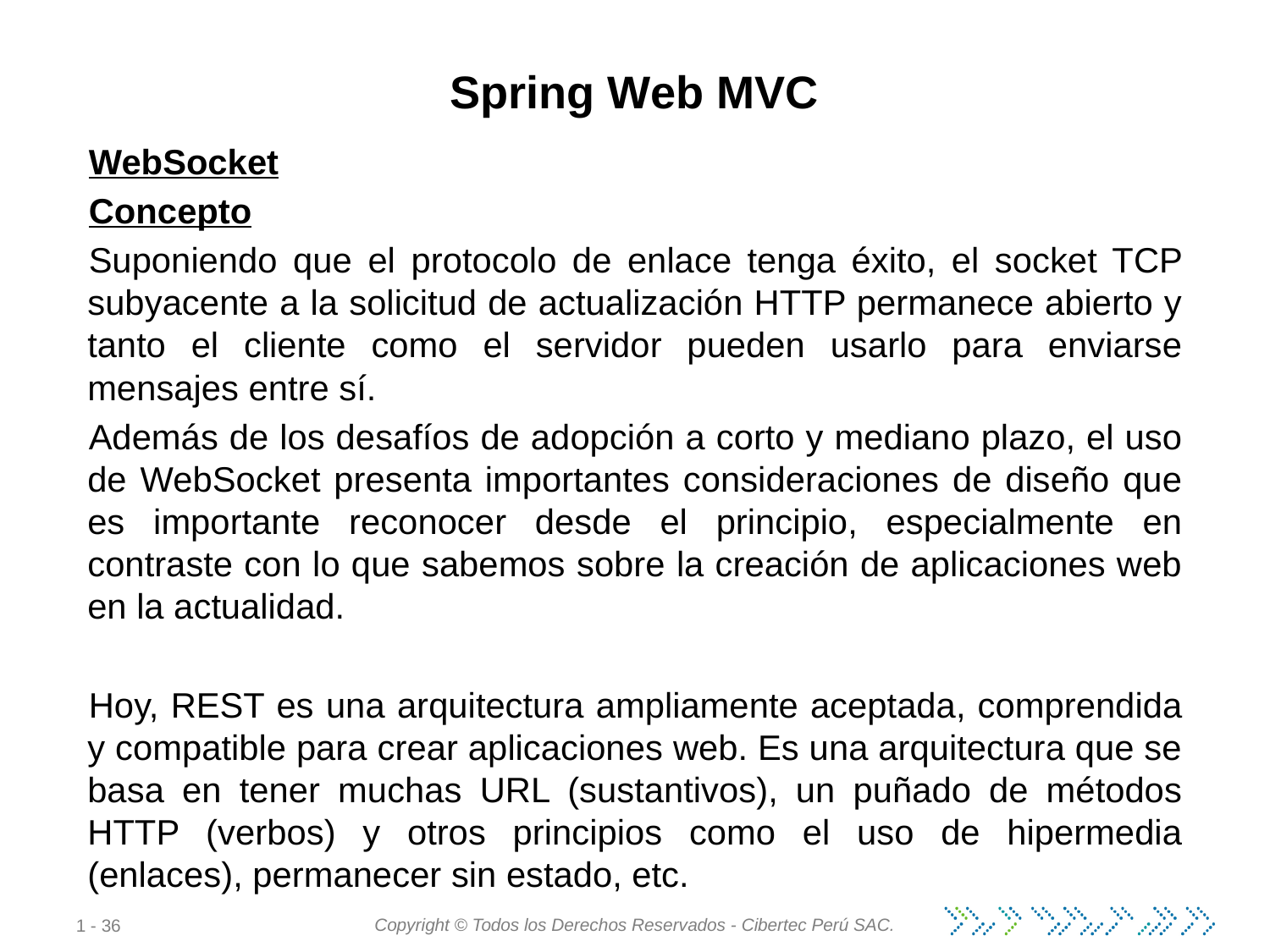

# Spring Web MVC
WebSocket
Concepto
Suponiendo que el protocolo de enlace tenga éxito, el socket TCP subyacente a la solicitud de actualización HTTP permanece abierto y tanto el cliente como el servidor pueden usarlo para enviarse mensajes entre sí.
Además de los desafíos de adopción a corto y mediano plazo, el uso de WebSocket presenta importantes consideraciones de diseño que es importante reconocer desde el principio, especialmente en contraste con lo que sabemos sobre la creación de aplicaciones web en la actualidad.

Hoy, REST es una arquitectura ampliamente aceptada, comprendida y compatible para crear aplicaciones web. Es una arquitectura que se basa en tener muchas URL (sustantivos), un puñado de métodos HTTP (verbos) y otros principios como el uso de hipermedia (enlaces), permanecer sin estado, etc.